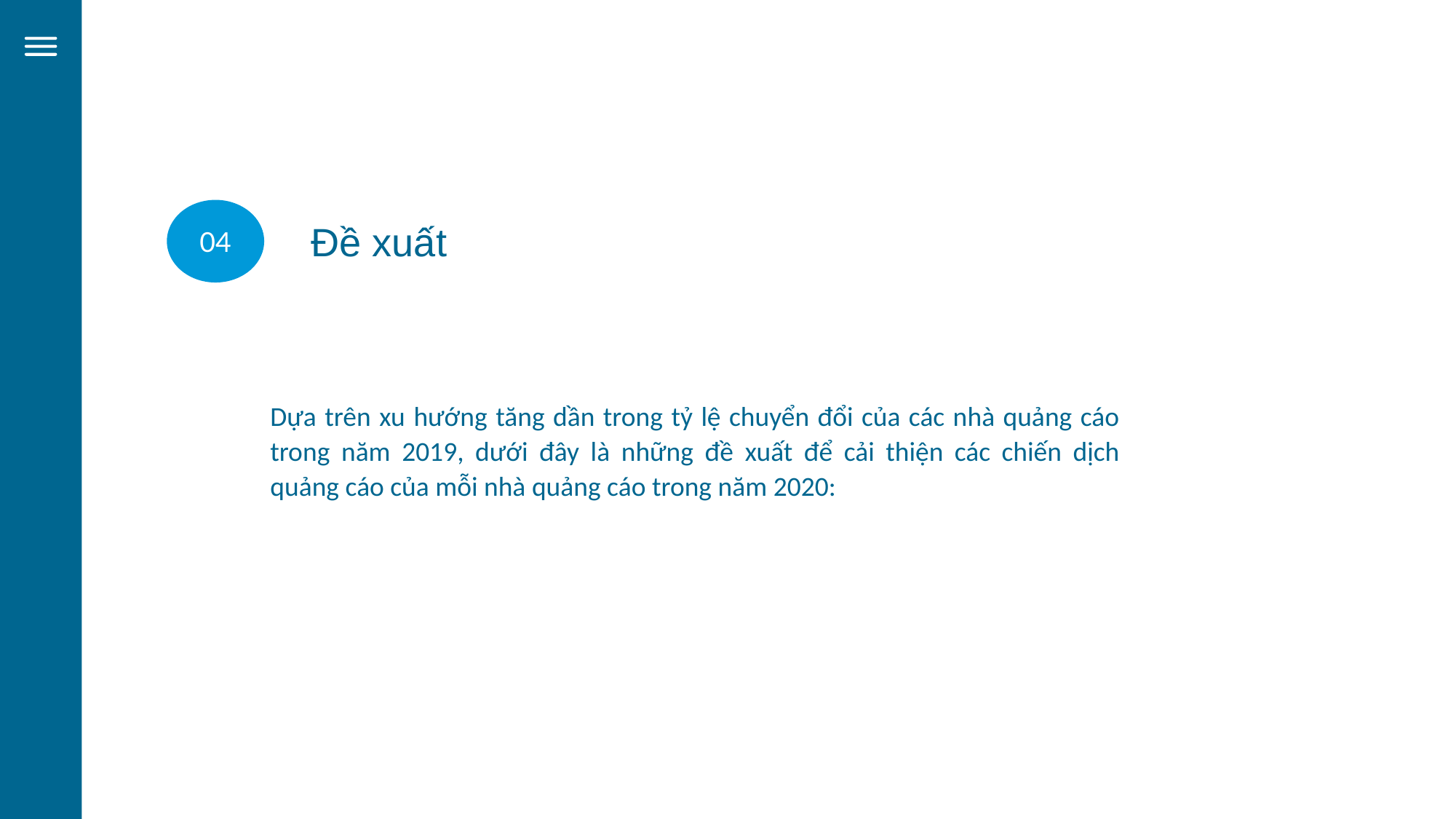

04
Đề xuất
Dựa trên xu hướng tăng dần trong tỷ lệ chuyển đổi của các nhà quảng cáo trong năm 2019, dưới đây là những đề xuất để cải thiện các chiến dịch quảng cáo của mỗi nhà quảng cáo trong năm 2020: